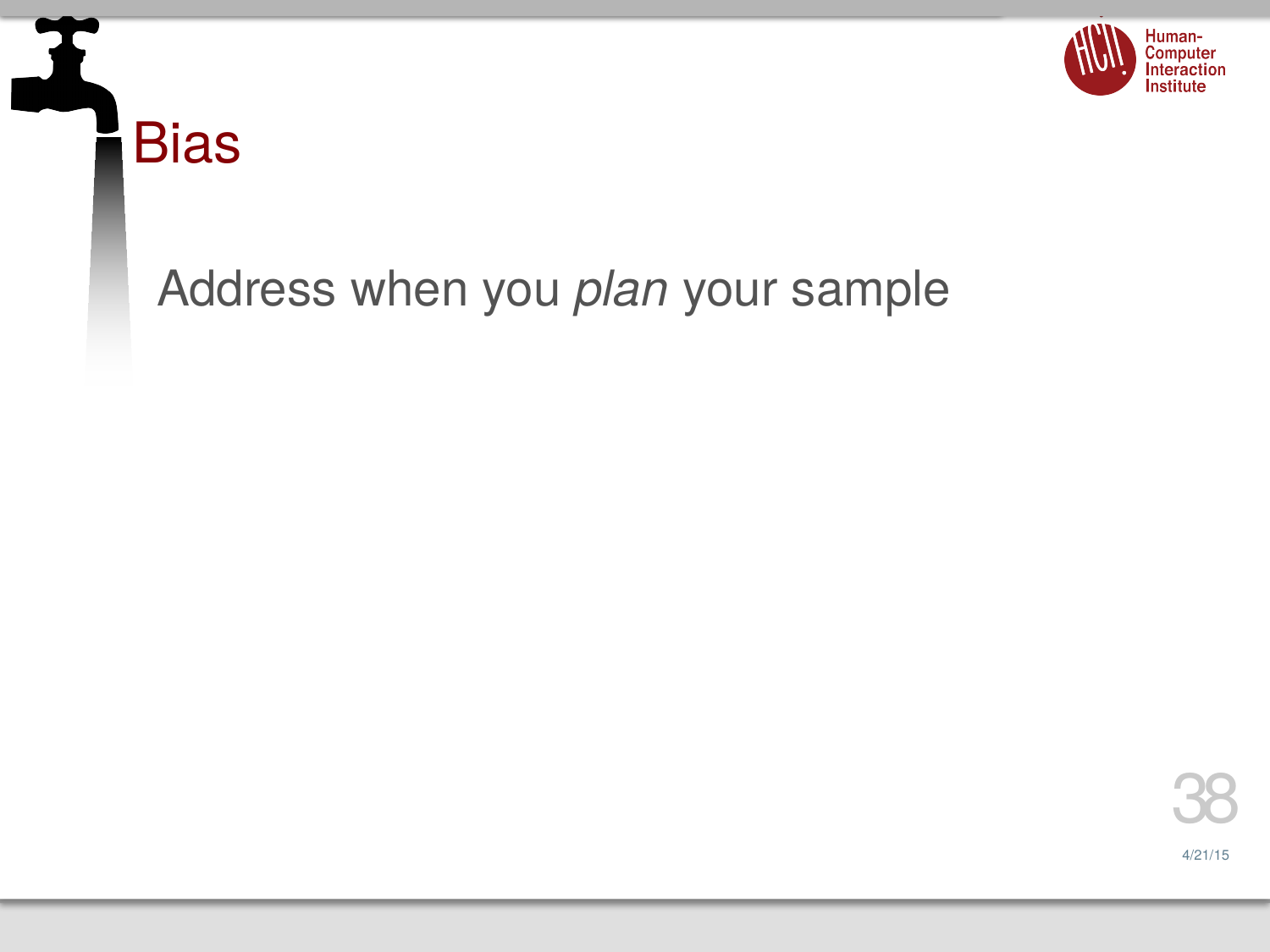

# Bias
Address when you plan your sample

38
4/21/15